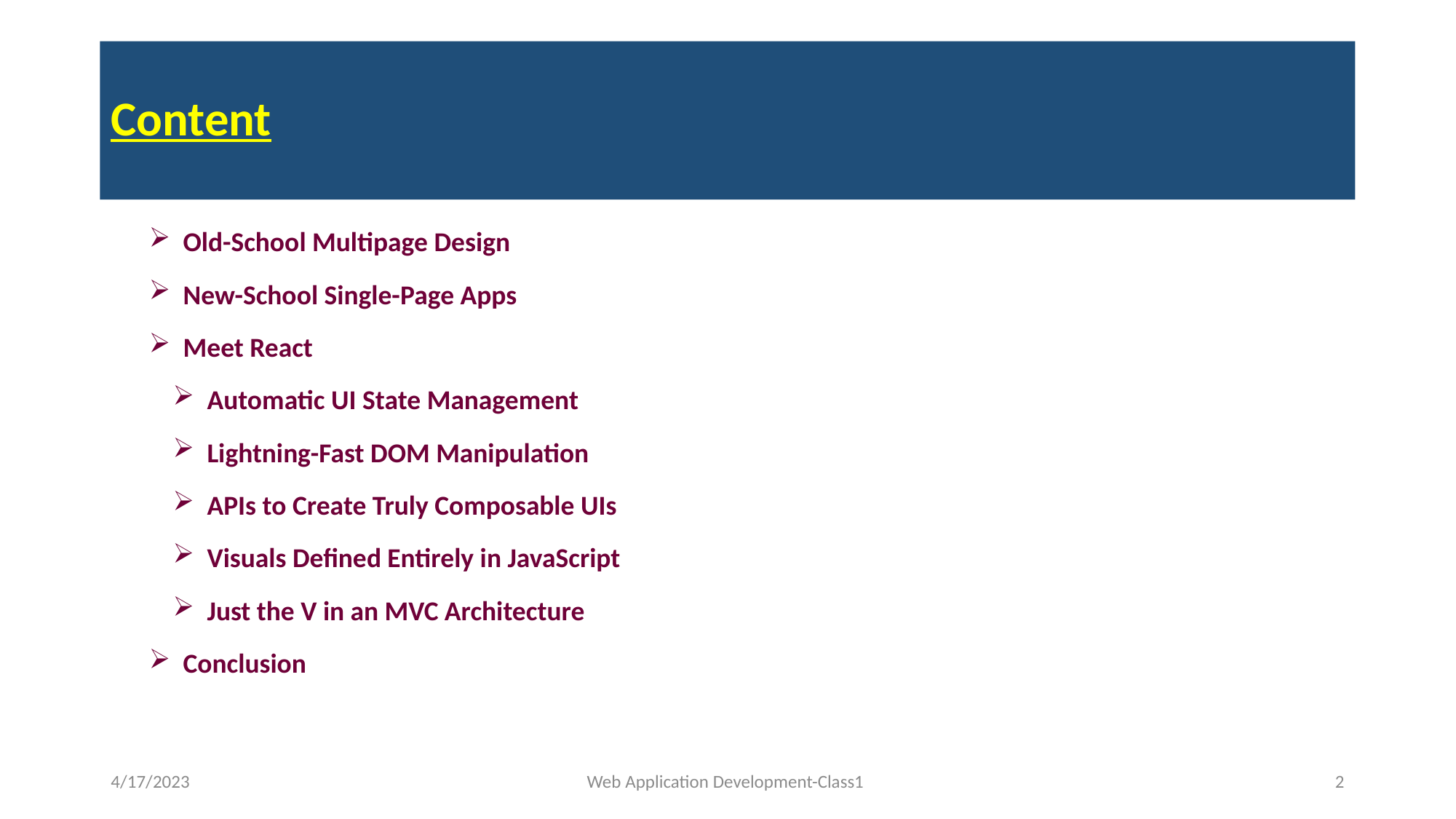

# Content
Old-School Multipage Design
New-School Single-Page Apps
Meet React
Automatic UI State Management
Lightning-Fast DOM Manipulation
APIs to Create Truly Composable UIs
Visuals Defined Entirely in JavaScript
Just the V in an MVC Architecture
Conclusion

4/17/2023
Web Application Development-Class1
2